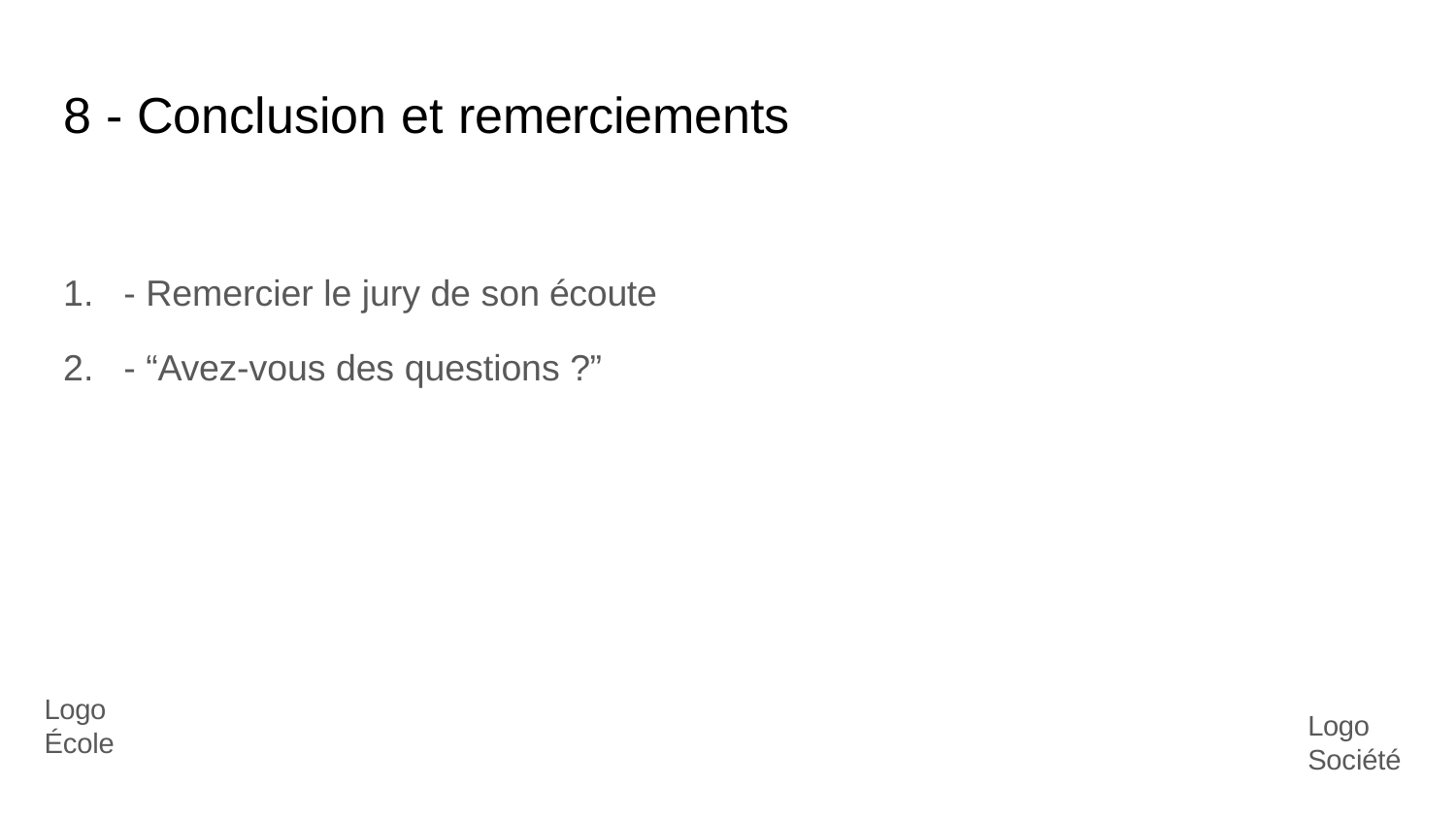

# 8 - Conclusion et remerciements
- Remercier le jury de son écoute
- “Avez-vous des questions ?”
Logo École
Logo Société